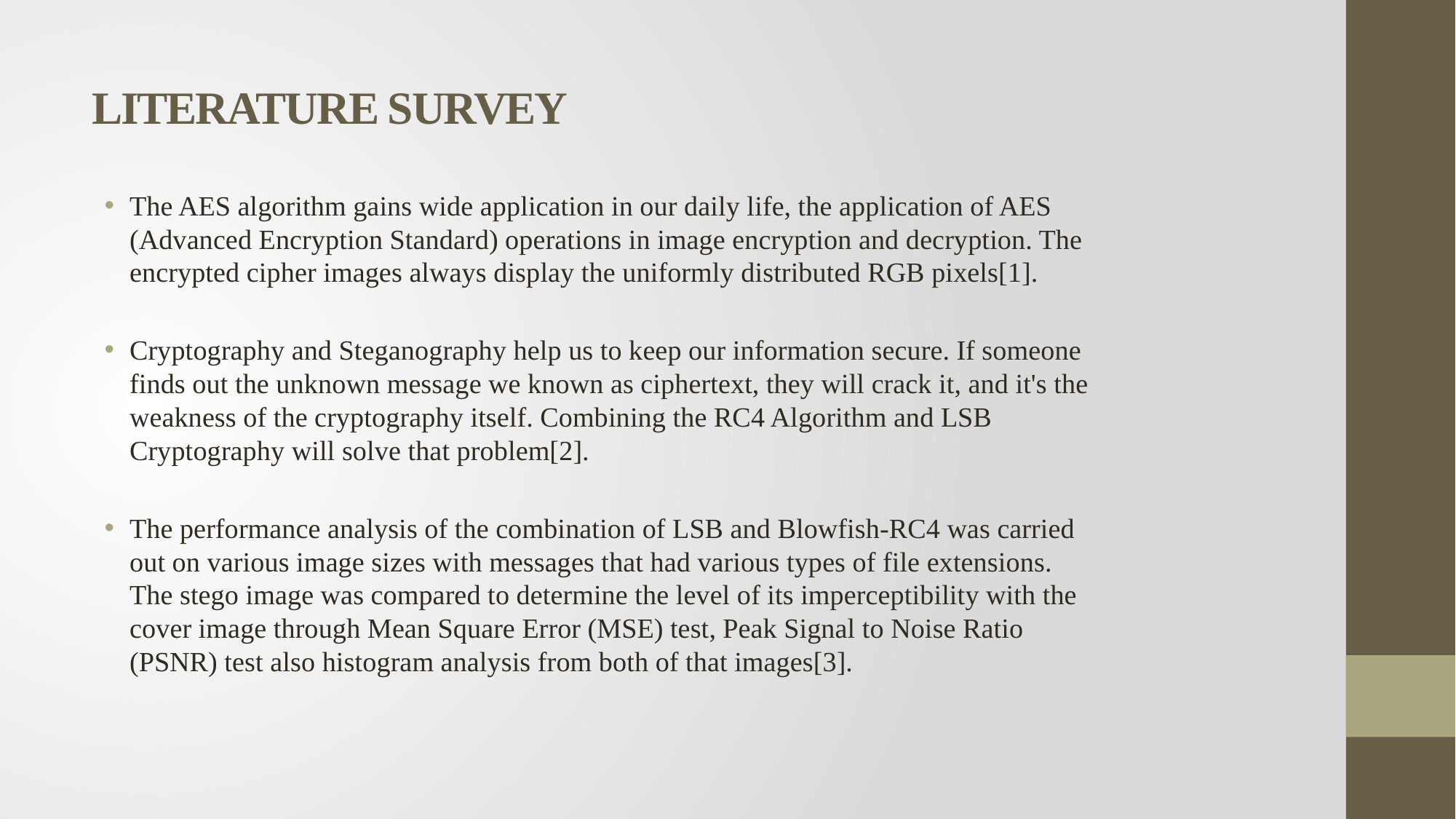

# LITERATURE SURVEY
The AES algorithm gains wide application in our daily life, the application of AES (Advanced Encryption Standard) operations in image encryption and decryption. The encrypted cipher images always display the uniformly distributed RGB pixels[1].

Cryptography and Steganography help us to keep our information secure. If someone finds out the unknown message we known as ciphertext, they will crack it, and it's the weakness of the cryptography itself. Combining the RC4 Algorithm and LSB Cryptography will solve that problem[2].

The performance analysis of the combination of LSB and Blowfish-RC4 was carried out on various image sizes with messages that had various types of file extensions. The stego image was compared to determine the level of its imperceptibility with the cover image through Mean Square Error (MSE) test, Peak Signal to Noise Ratio (PSNR) test also histogram analysis from both of that images[3].